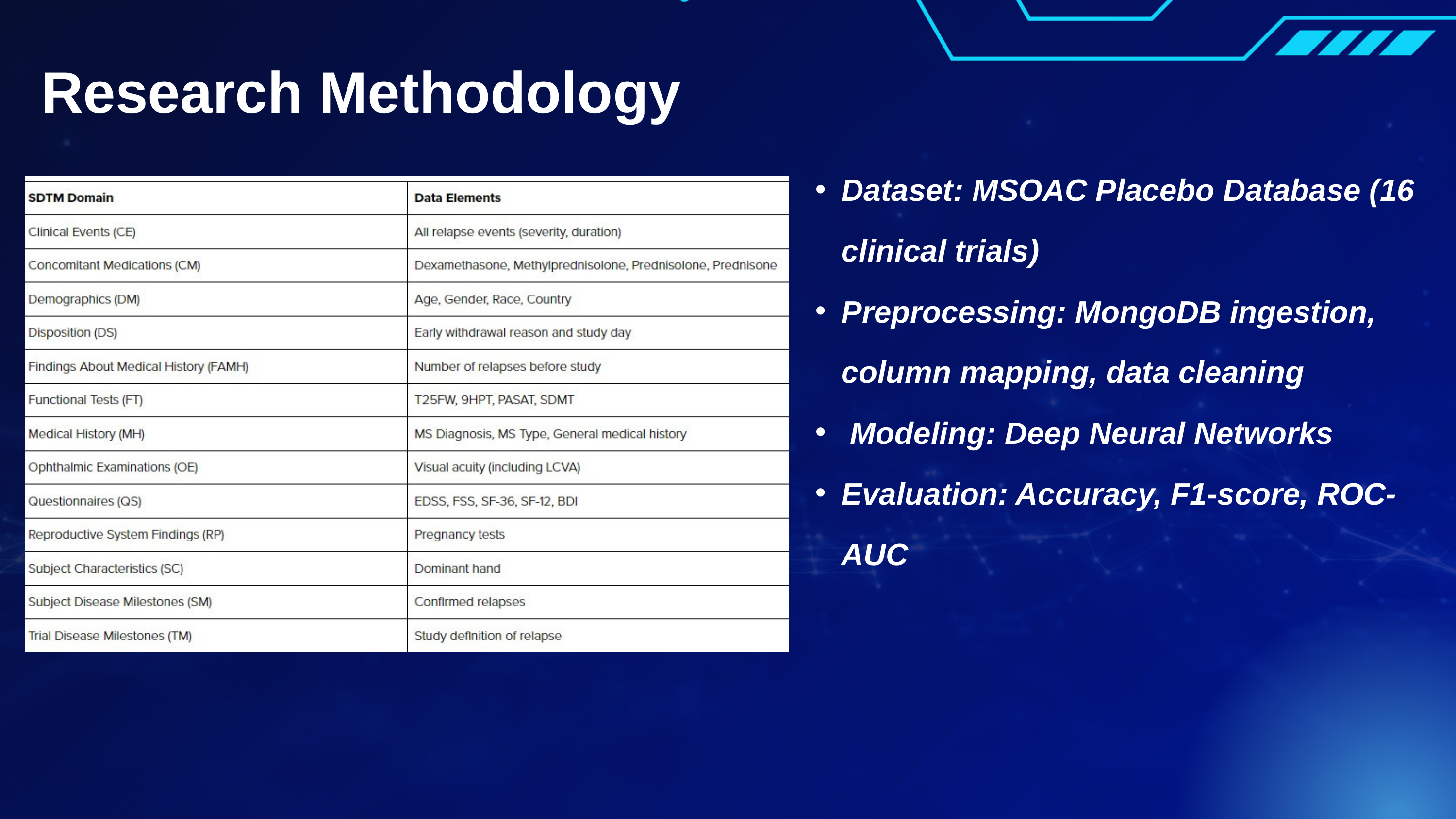

Research Methodology
Dataset: MSOAC Placebo Database (16 clinical trials)
Preprocessing: MongoDB ingestion, column mapping, data cleaning
 Modeling: Deep Neural Networks
Evaluation: Accuracy, F1-score, ROC-AUC